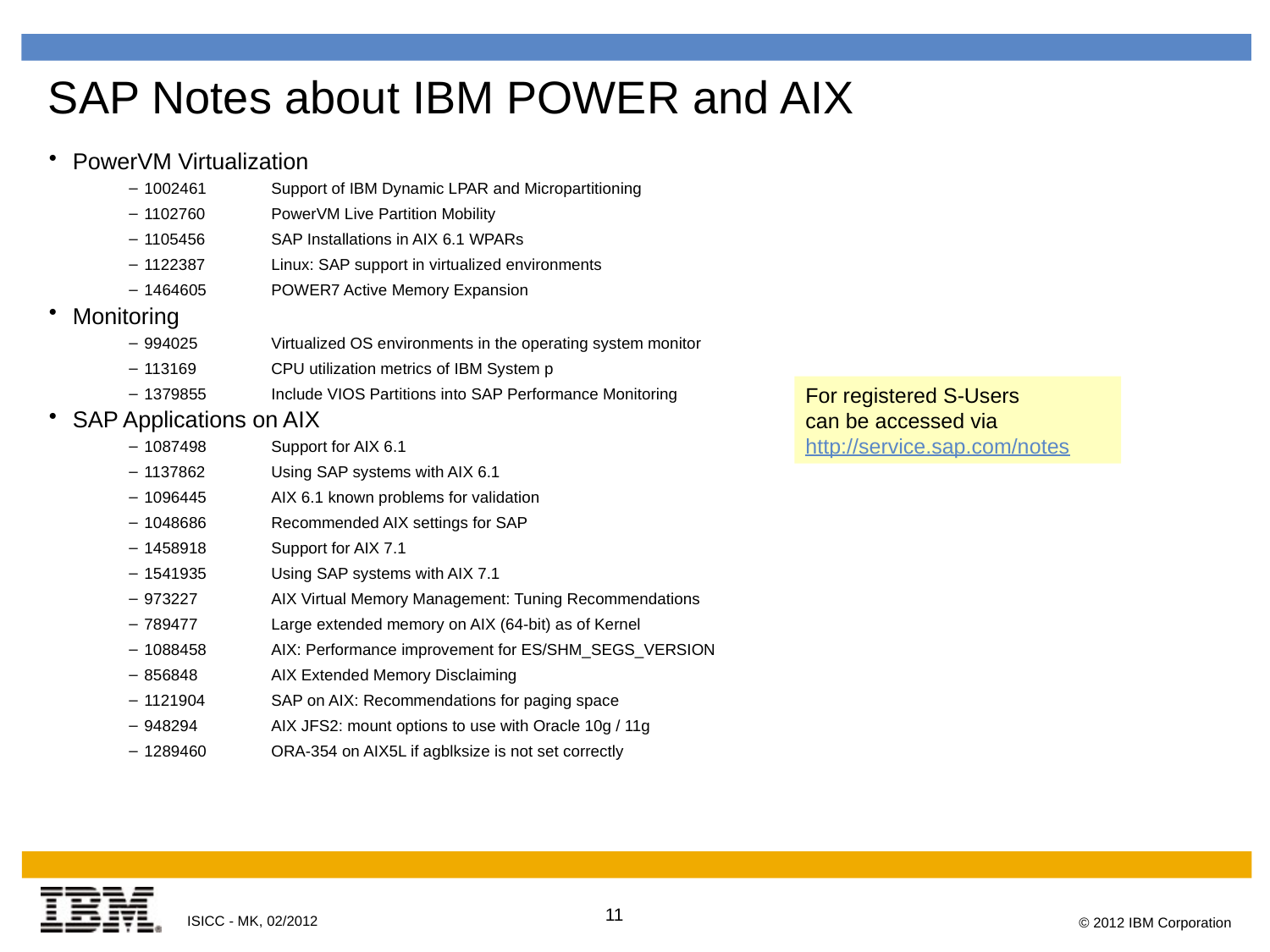

# SAP Notes about IBM POWER and AIX
PowerVM Virtualization
1002461	Support of IBM Dynamic LPAR and Micropartitioning
1102760	PowerVM Live Partition Mobility
1105456	SAP Installations in AIX 6.1 WPARs
1122387	Linux: SAP support in virtualized environments
1464605	POWER7 Active Memory Expansion
Monitoring
994025	Virtualized OS environments in the operating system monitor
113169	CPU utilization metrics of IBM System p
1379855	Include VIOS Partitions into SAP Performance Monitoring
SAP Applications on AIX
1087498	Support for AIX 6.1
1137862	Using SAP systems with AIX 6.1
1096445	AIX 6.1 known problems for validation
1048686	Recommended AIX settings for SAP
1458918	Support for AIX 7.1
1541935	Using SAP systems with AIX 7.1
973227	AIX Virtual Memory Management: Tuning Recommendations
789477	Large extended memory on AIX (64-bit) as of Kernel
1088458	AIX: Performance improvement for ES/SHM_SEGS_VERSION
856848	AIX Extended Memory Disclaiming
1121904	SAP on AIX: Recommendations for paging space
948294  	AIX JFS2: mount options to use with Oracle 10g / 11g
1289460	ORA-354 on AIX5L if agblksize is not set correctly

For registered S-Users
can be accessed via
http://service.sap.com/notes
11
ISICC - MK, 02/2012